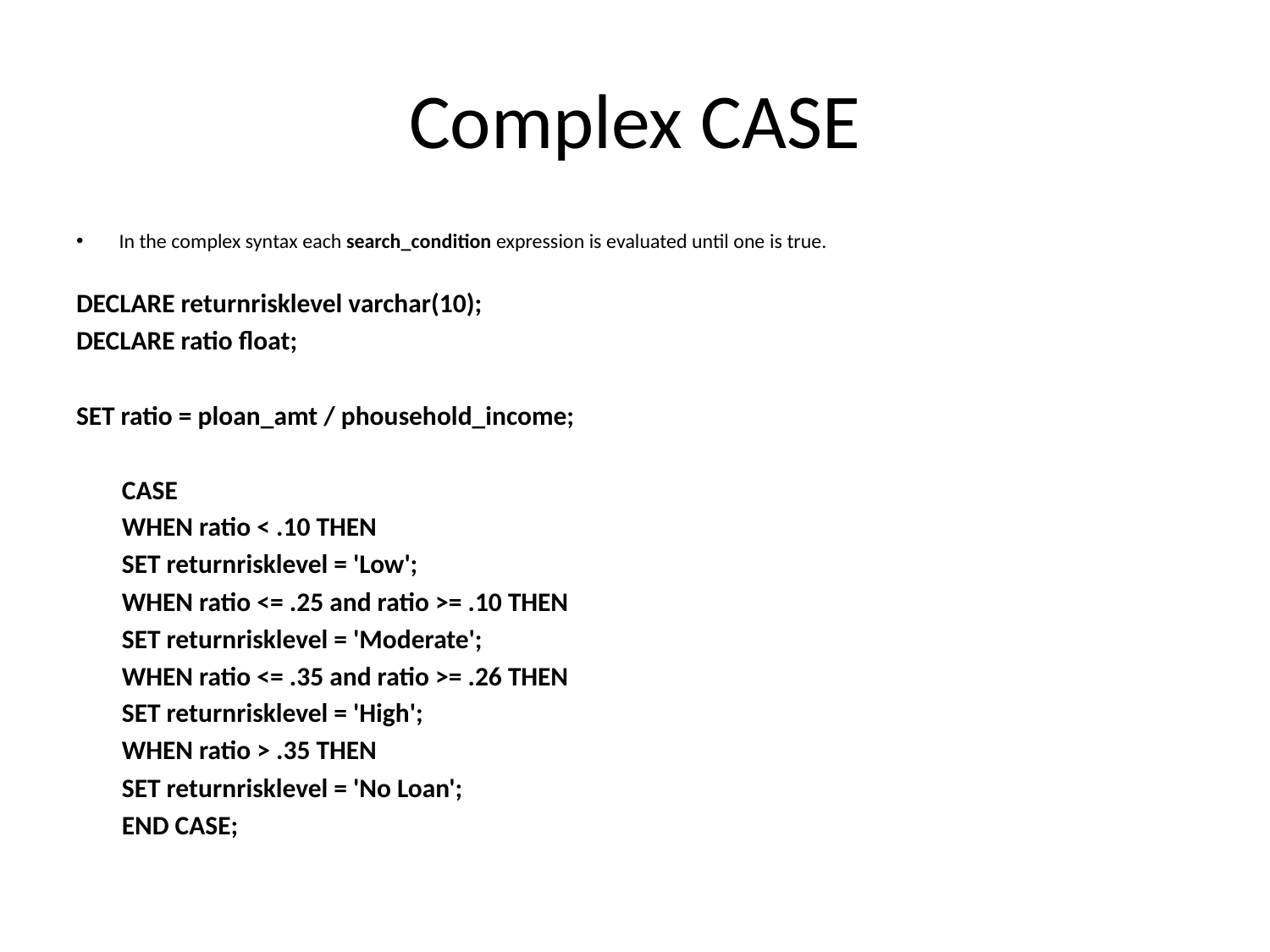

# Complex CASE
In the complex syntax each search_condition expression is evaluated until one is true.

DECLARE returnrisklevel varchar(10);
DECLARE ratio float;

SET ratio = ploan_amt / phousehold_income;

	CASE
		WHEN ratio < .10 THEN
			SET returnrisklevel = 'Low';
		WHEN ratio <= .25 and ratio >= .10 THEN
			SET returnrisklevel = 'Moderate';
		WHEN ratio <= .35 and ratio >= .26 THEN
			SET returnrisklevel = 'High';
		WHEN ratio > .35 THEN
			SET returnrisklevel = 'No Loan';
	END CASE;